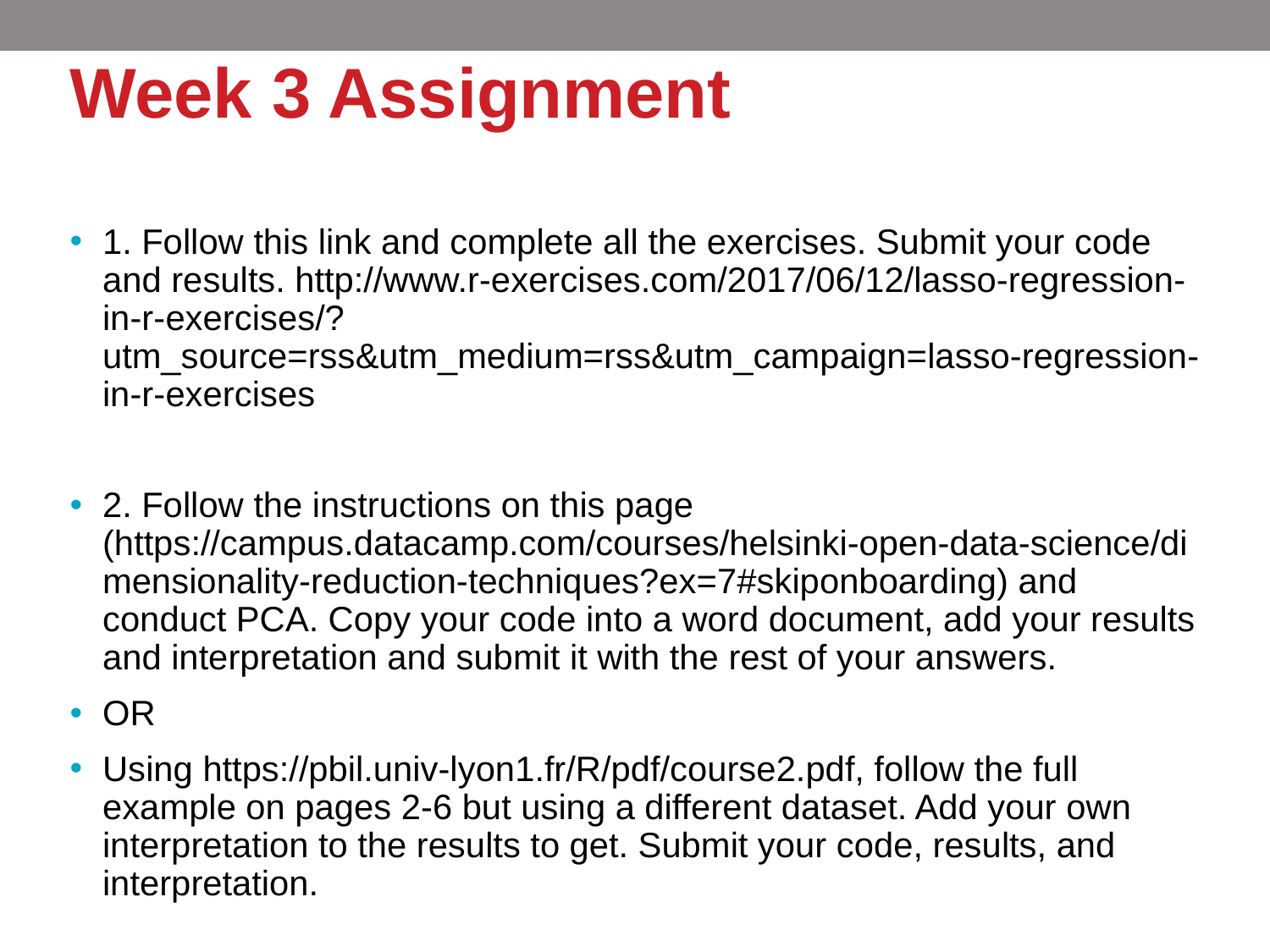

# Week 3 Assignment
1. Follow this link and complete all the exercises. Submit your code and results. http://www.r-exercises.com/2017/06/12/lasso-regression-in-r-exercises/?utm_source=rss&utm_medium=rss&utm_campaign=lasso-regression-in-r-exercises

2. Follow the instructions on this page (https://campus.datacamp.com/courses/helsinki-open-data-science/dimensionality-reduction-techniques?ex=7#skiponboarding) and conduct PCA. Copy your code into a word document, add your results and interpretation and submit it with the rest of your answers.
OR
Using https://pbil.univ-lyon1.fr/R/pdf/course2.pdf, follow the full example on pages 2-6 but using a different dataset. Add your own interpretation to the results to get. Submit your code, results, and interpretation.